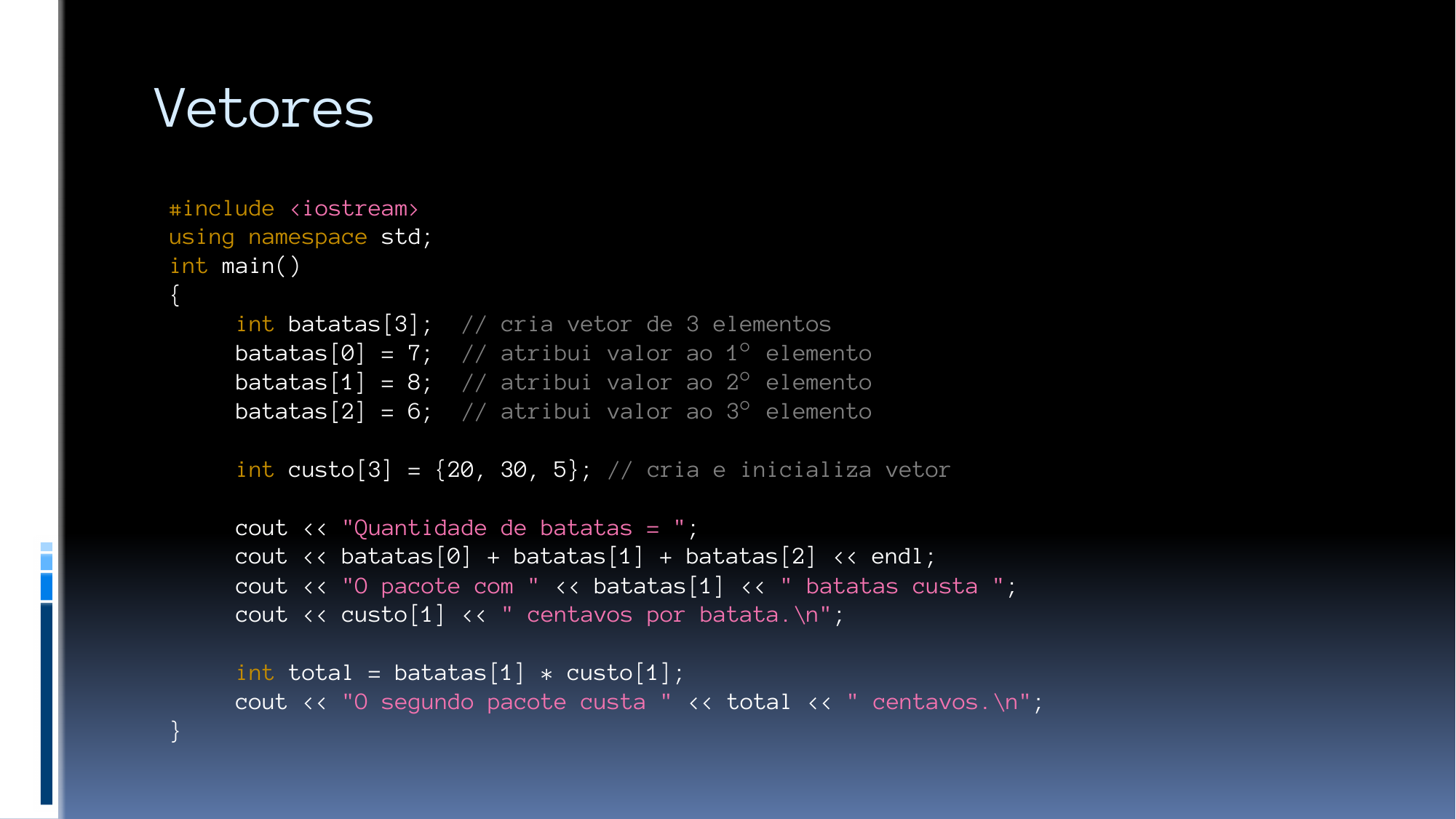

# Vetores
#include <iostream>
using namespace std;
int main()
{
     int batatas[3];  // cria vetor de 3 elementos
     batatas[0] = 7;  // atribui valor ao 1° elemento
     batatas[1] = 8;  // atribui valor ao 2° elemento
     batatas[2] = 6;  // atribui valor ao 3° elemento

     int custo[3] = {20, 30, 5}; // cria e inicializa vetor

     cout << "Quantidade de batatas = ";
     cout << batatas[0] + batatas[1] + batatas[2] << endl;
     cout << "O pacote com " << batatas[1] << " batatas custa ";
     cout << custo[1] << " centavos por batata.\n";
     int total = batatas[1] * custo[1];
     cout << "O segundo pacote custa " << total << " centavos.\n";
}